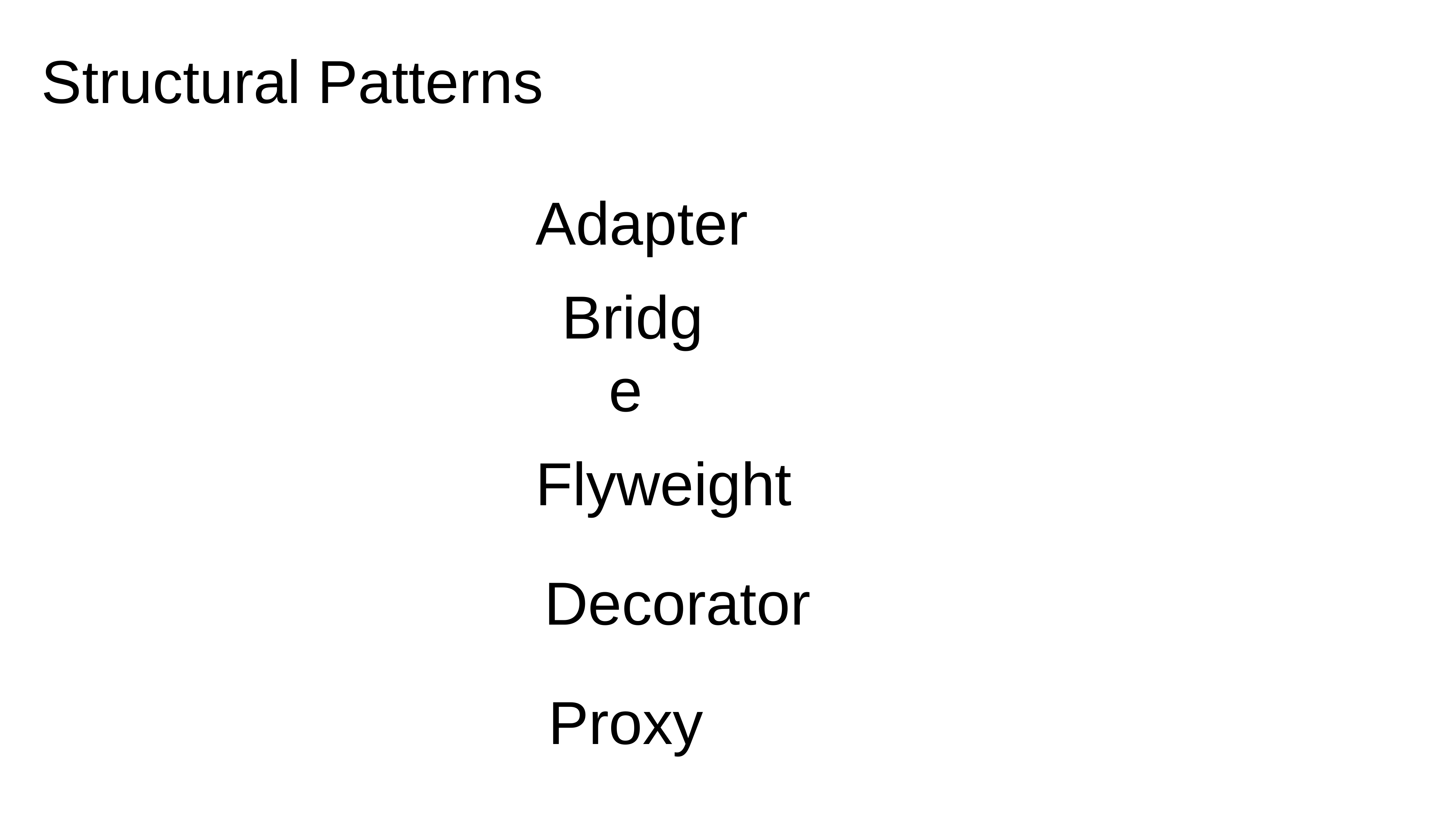

Structural Patterns
Adapter
Bridge
Flyweight
Decorator
Proxy